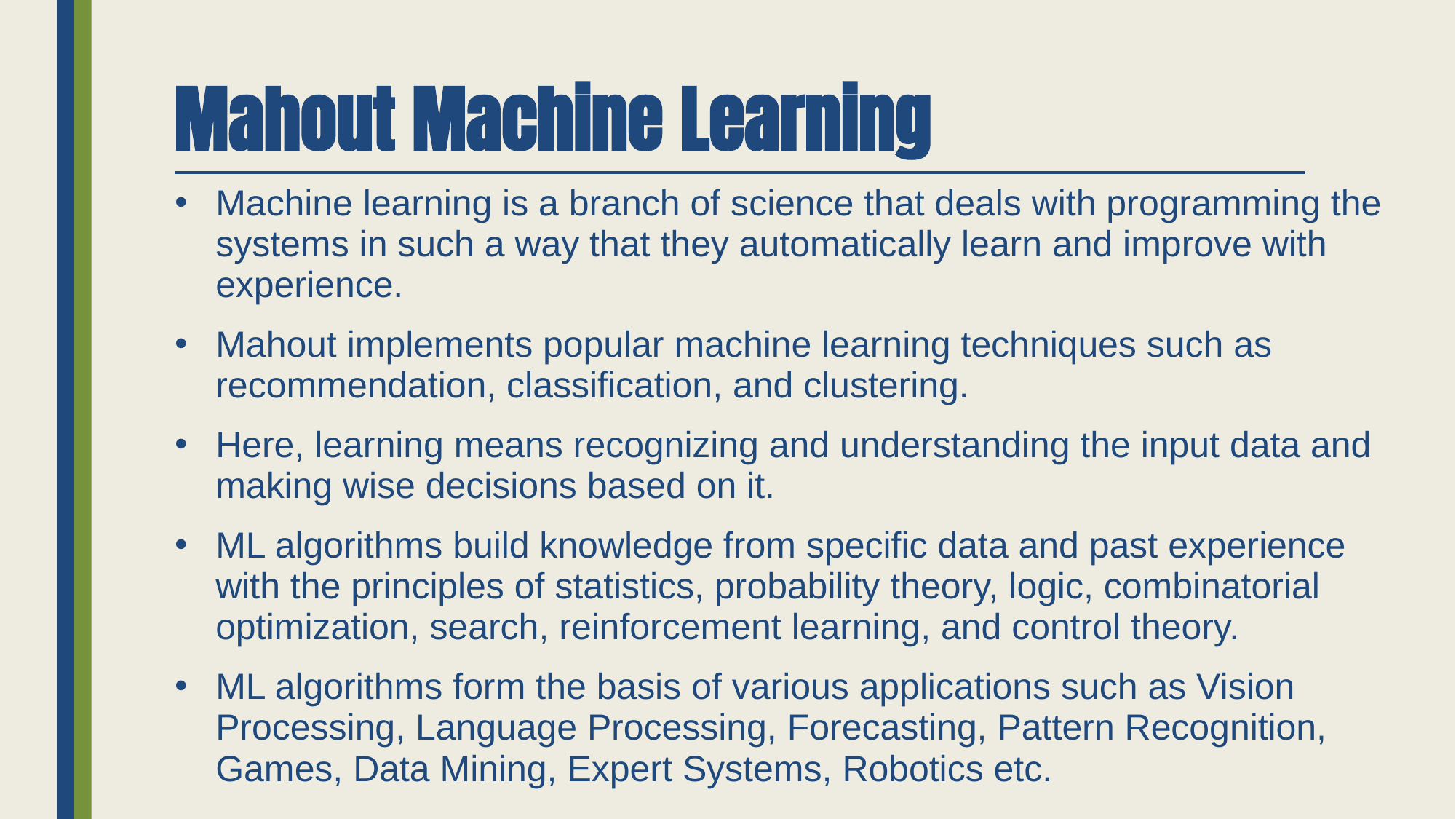

# Mahout Machine Learning
Machine learning is a branch of science that deals with programming the systems in such a way that they automatically learn and improve with experience.
Mahout implements popular machine learning techniques such as recommendation, classification, and clustering.
Here, learning means recognizing and understanding the input data and making wise decisions based on it.
ML algorithms build knowledge from specific data and past experience with the principles of statistics, probability theory, logic, combinatorial optimization, search, reinforcement learning, and control theory.
ML algorithms form the basis of various applications such as Vision Processing, Language Processing, Forecasting, Pattern Recognition, Games, Data Mining, Expert Systems, Robotics etc.